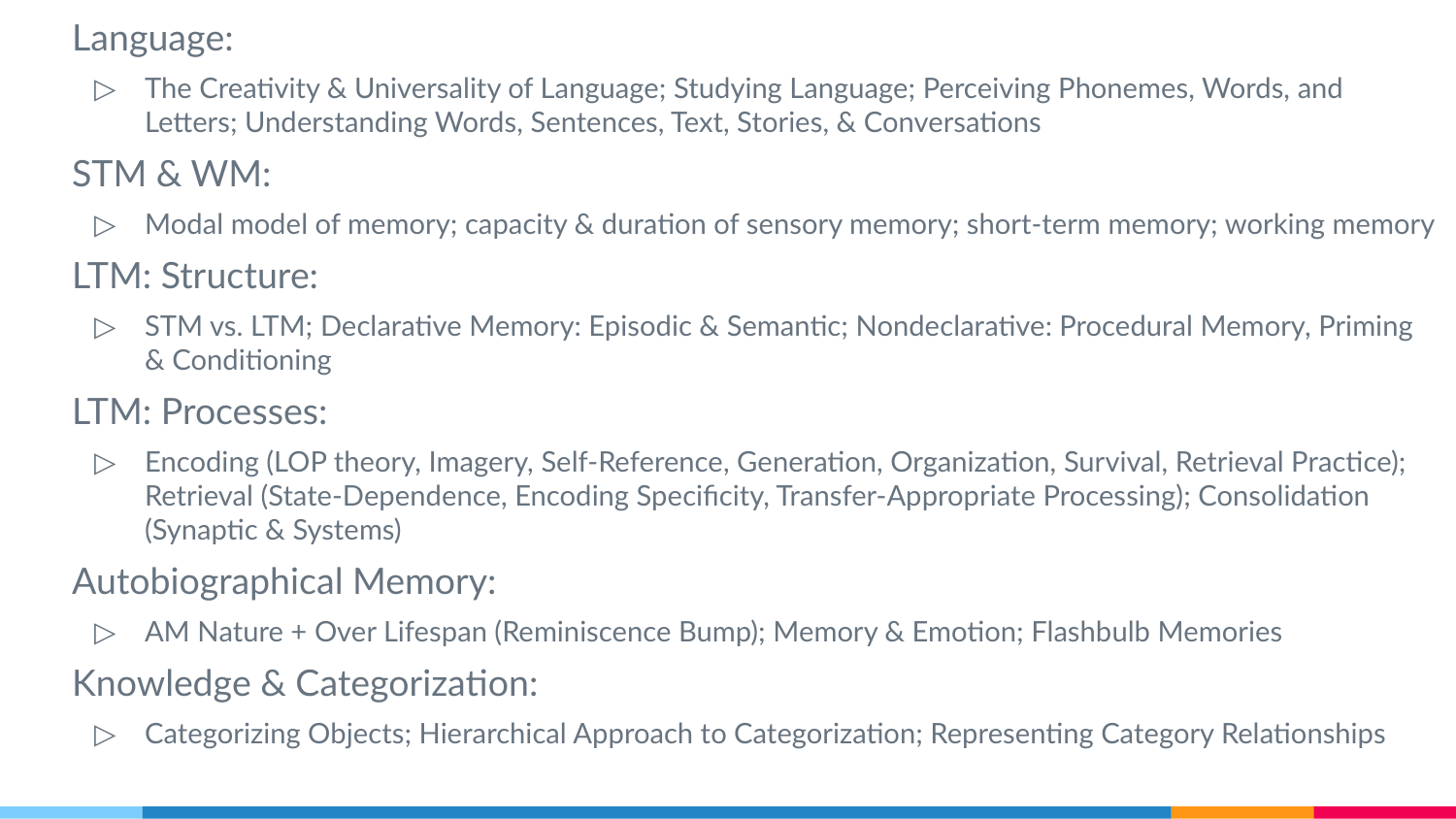

Language:
The Creativity & Universality of Language; Studying Language; Perceiving Phonemes, Words, and Letters; Understanding Words, Sentences, Text, Stories, & Conversations
STM & WM:
Modal model of memory; capacity & duration of sensory memory; short-term memory; working memory
LTM: Structure:
STM vs. LTM; Declarative Memory: Episodic & Semantic; Nondeclarative: Procedural Memory, Priming & Conditioning
LTM: Processes:
Encoding (LOP theory, Imagery, Self-Reference, Generation, Organization, Survival, Retrieval Practice); Retrieval (State-Dependence, Encoding Specificity, Transfer-Appropriate Processing); Consolidation (Synaptic & Systems)
Autobiographical Memory:
AM Nature + Over Lifespan (Reminiscence Bump); Memory & Emotion; Flashbulb Memories
Knowledge & Categorization:
Categorizing Objects; Hierarchical Approach to Categorization; Representing Category Relationships